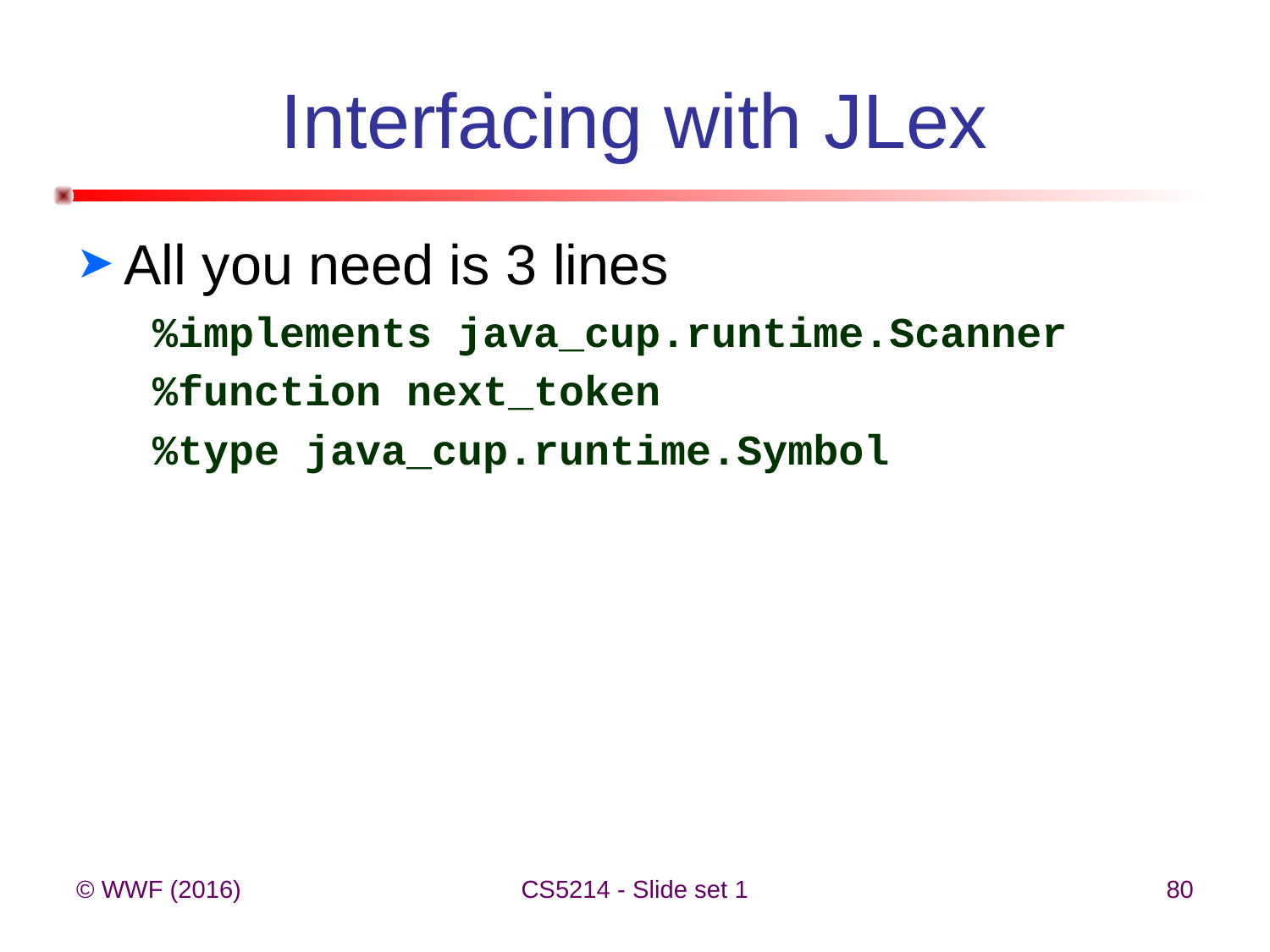

# Interfacing with JLex
All you need is 3 lines
   %implements java_cup.runtime.Scanner
   %function next_token
   %type java_cup.runtime.Symbol

© WWF (2016)
CS5214 - Slide set 1
80